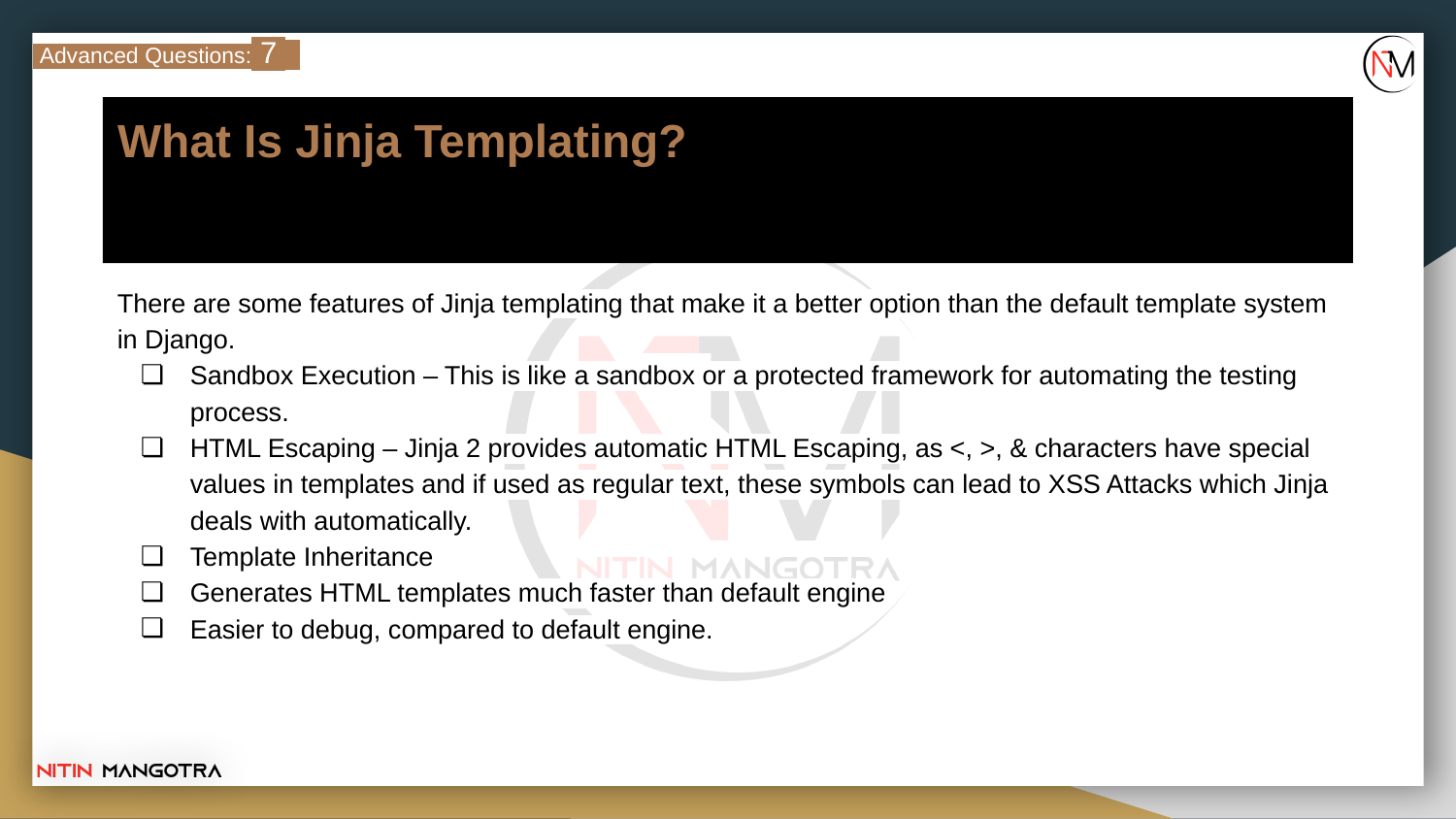

Advanced Questions: 7
# What Is Jinja Templating?
Jinja Templating is a very popular templating engine for Python, the latest version in the market is Jinja 2.

There are some features of Jinja templating that make it a better option than the default template system in Django.
Sandbox Execution – This is like a sandbox or a protected framework for automating the testing process.
HTML Escaping – Jinja 2 provides automatic HTML Escaping, as <, >, & characters have special values in templates and if used as regular text, these symbols can lead to XSS Attacks which Jinja deals with automatically.
Template Inheritance
Generates HTML templates much faster than default engine
Easier to debug, compared to default engine.